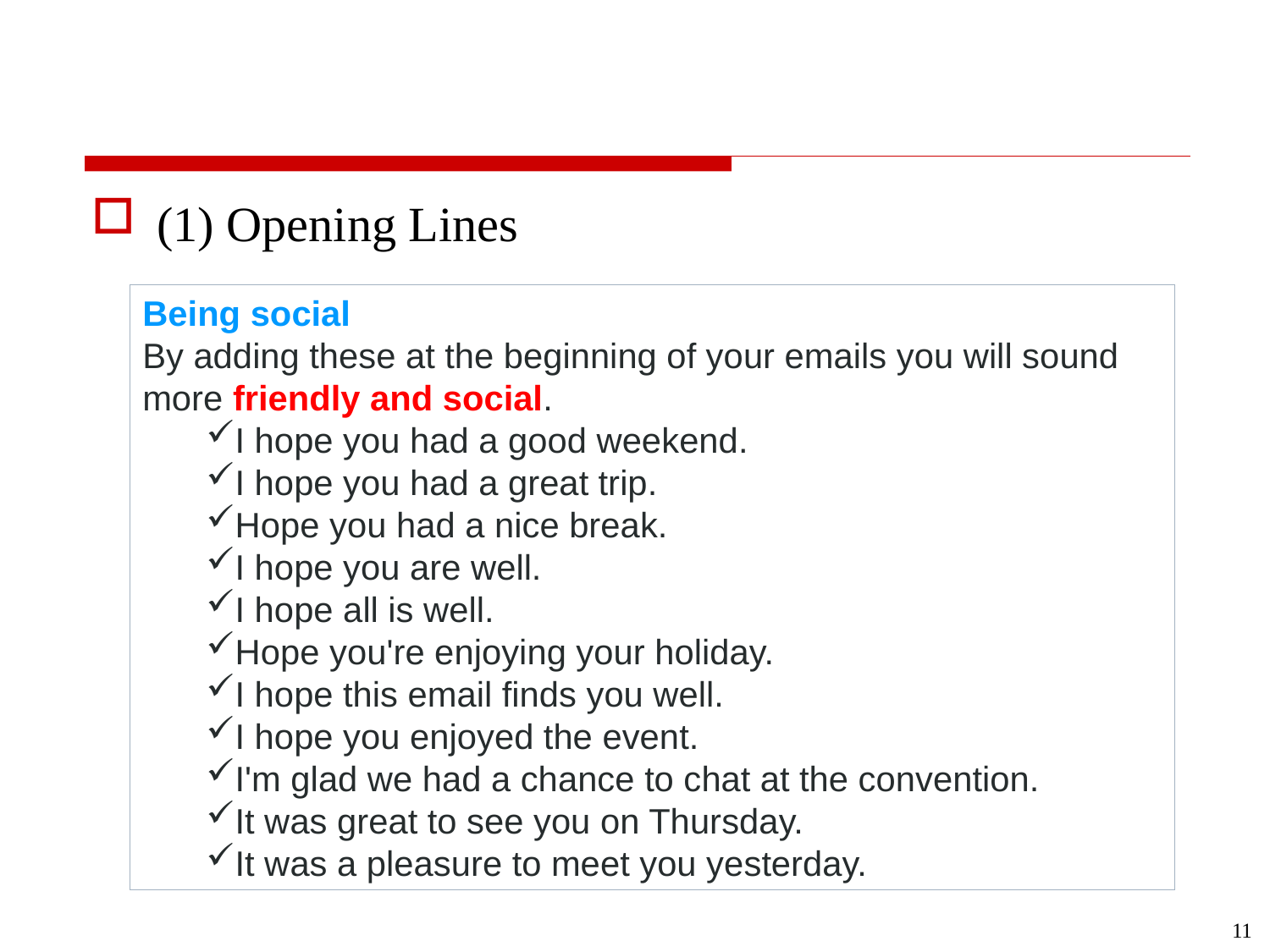

#
(1) Opening Lines
Being social
By adding these at the beginning of your emails you will sound more friendly and social.
I hope you had a good weekend.
I hope you had a great trip.
Hope you had a nice break.
I hope you are well.
I hope all is well.
Hope you're enjoying your holiday.
I hope this email finds you well.
I hope you enjoyed the event.
I'm glad we had a chance to chat at the convention.
It was great to see you on Thursday.
It was a pleasure to meet you yesterday.
11